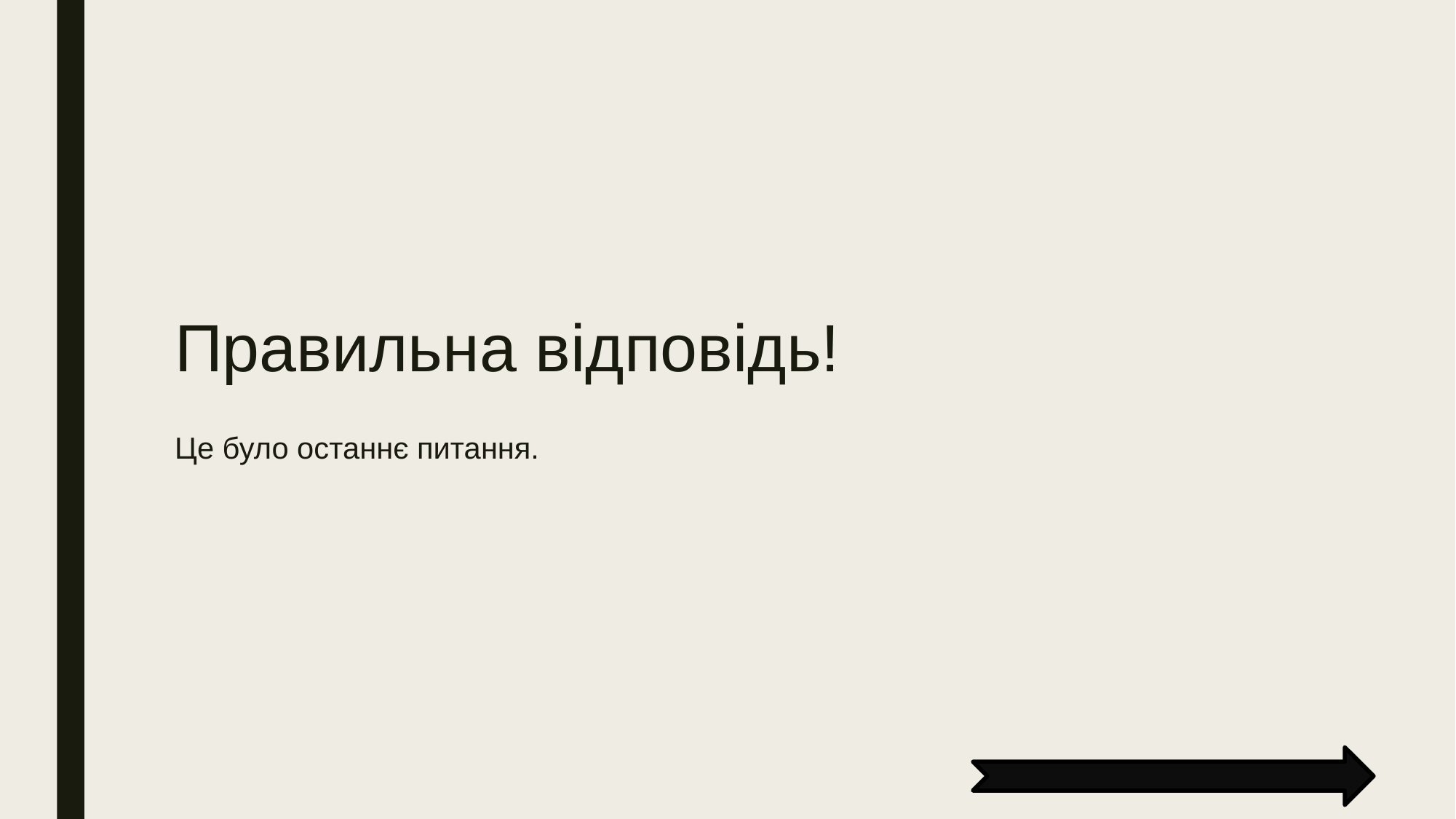

# Правильна відповідь!
Це було останнє питання.